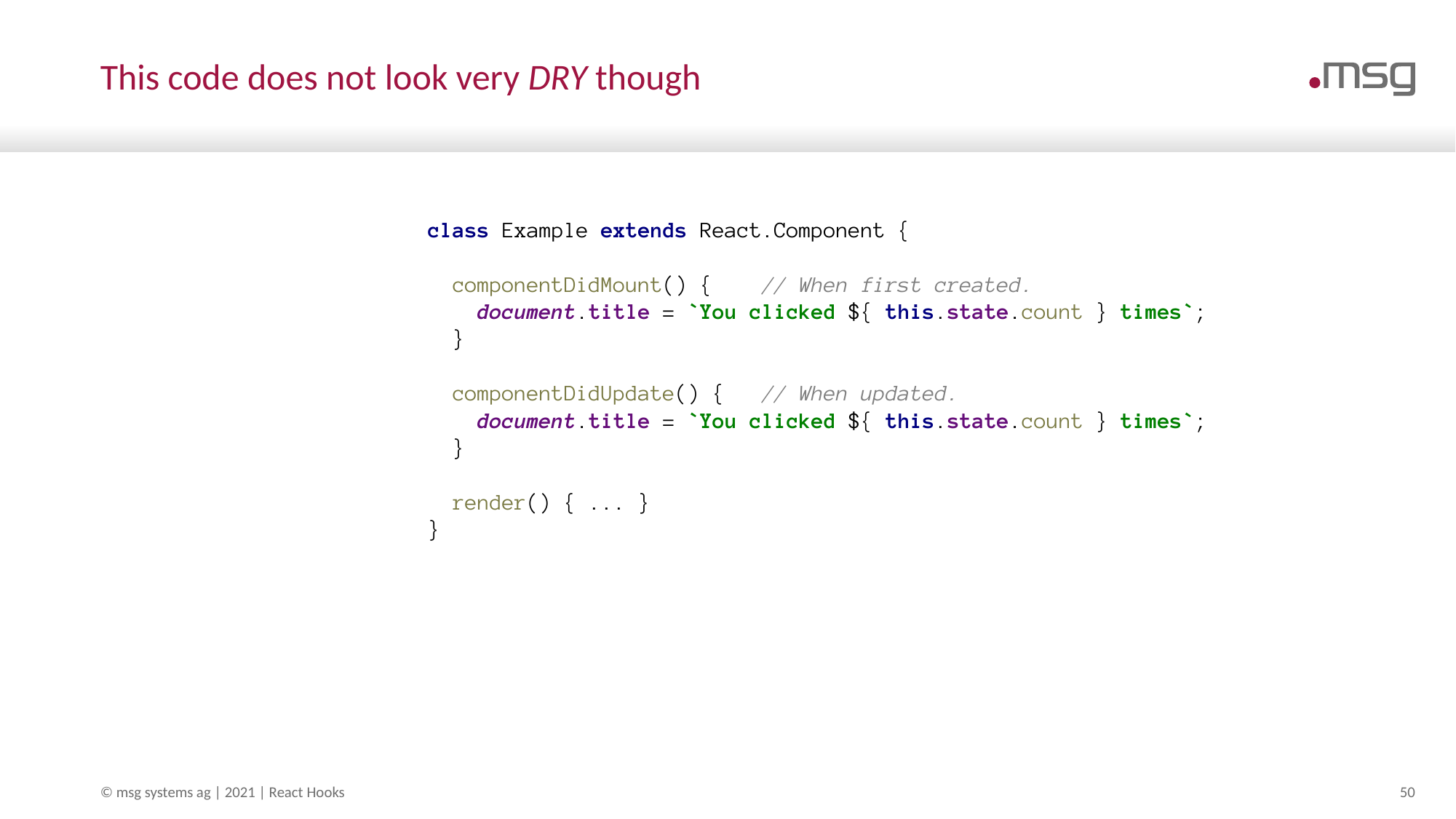

# This code does not look very DRY though
class Example extends React.Component {
  componentDidMount() {    // When first created.
    document.title = `You clicked ${ this.state.count } times`;
  }
  componentDidUpdate() {   // When updated.
    document.title = `You clicked ${ this.state.count } times`;
  }
  render() { ... }
}
© msg systems ag | 2021 | React Hooks
50